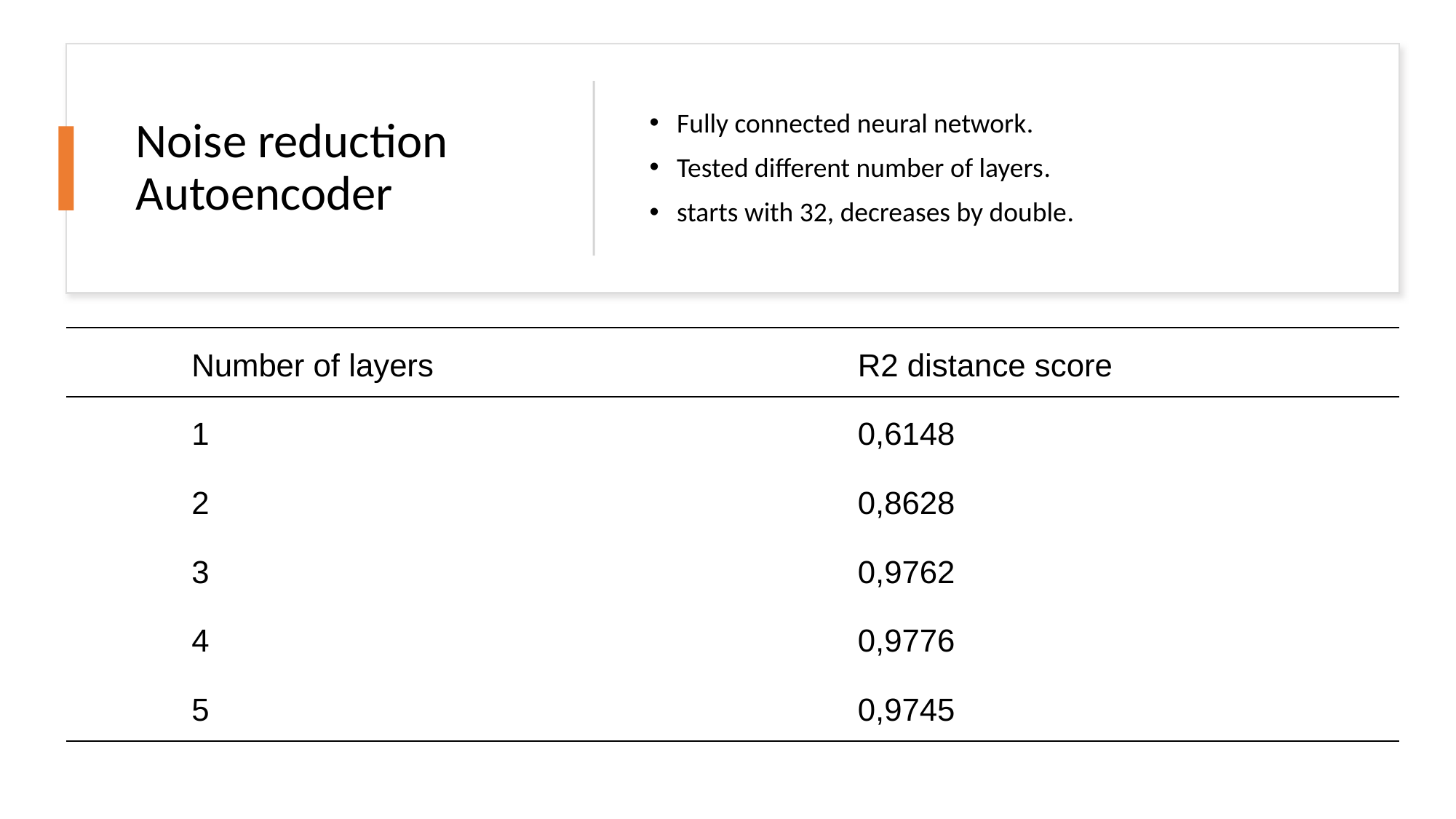

# Noise reduction Autoencoder
Fully connected neural network.
Tested different number of layers.
starts with 32, decreases by double.

| Number of layers | R2 distance score |
| --- | --- |
| 1 | 0,6148 |
| 2 | 0,8628 |
| 3 | 0,9762 |
| 4 | 0,9776 |
| 5 | 0,9745 |